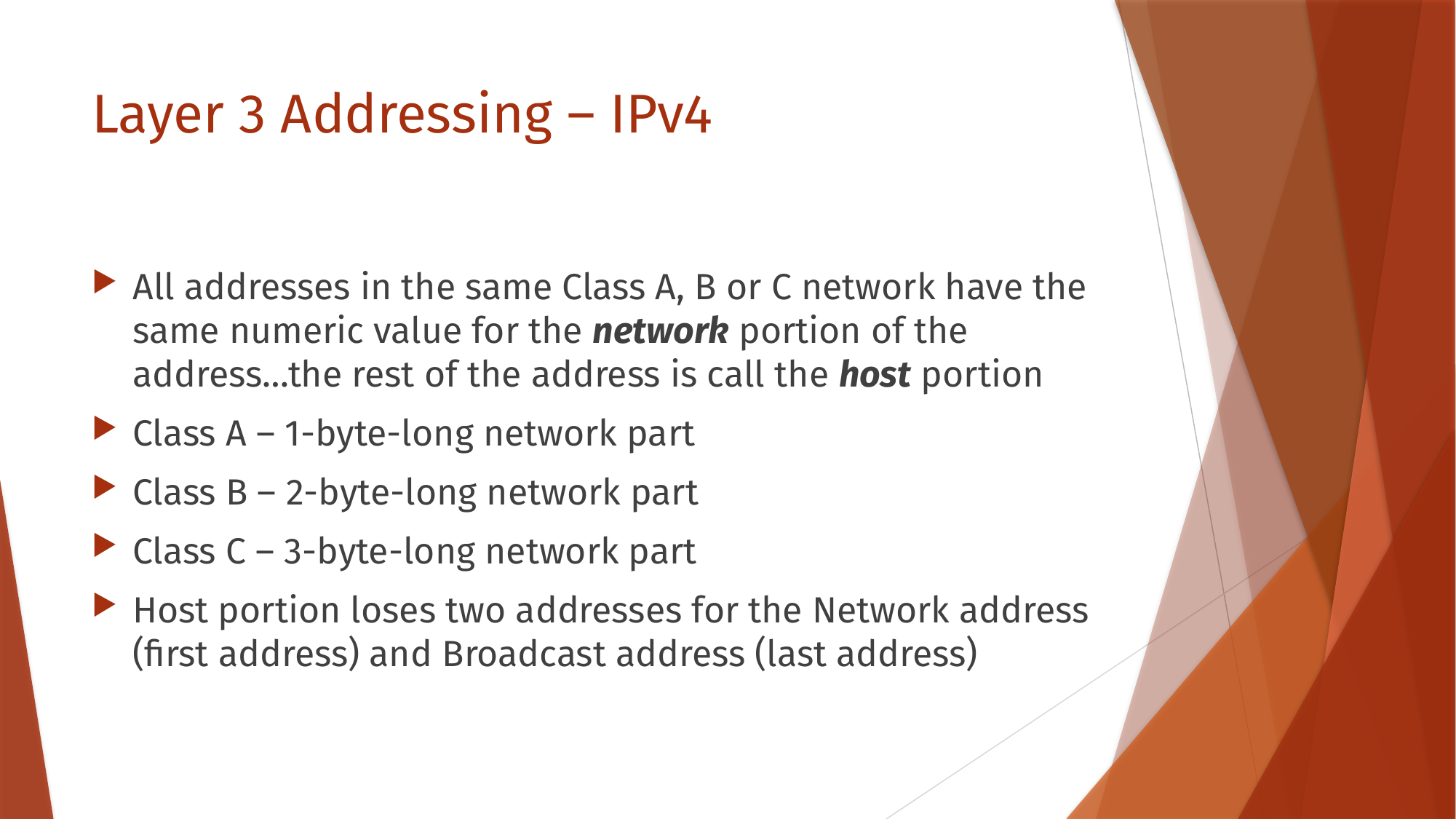

# Layer 3 Addressing – IPv4
All addresses in the same Class A, B or C network have the same numeric value for the network portion of the address…the rest of the address is call the host portion
Class A – 1-byte-long network part
Class B – 2-byte-long network part
Class C – 3-byte-long network part
Host portion loses two addresses for the Network address (first address) and Broadcast address (last address)